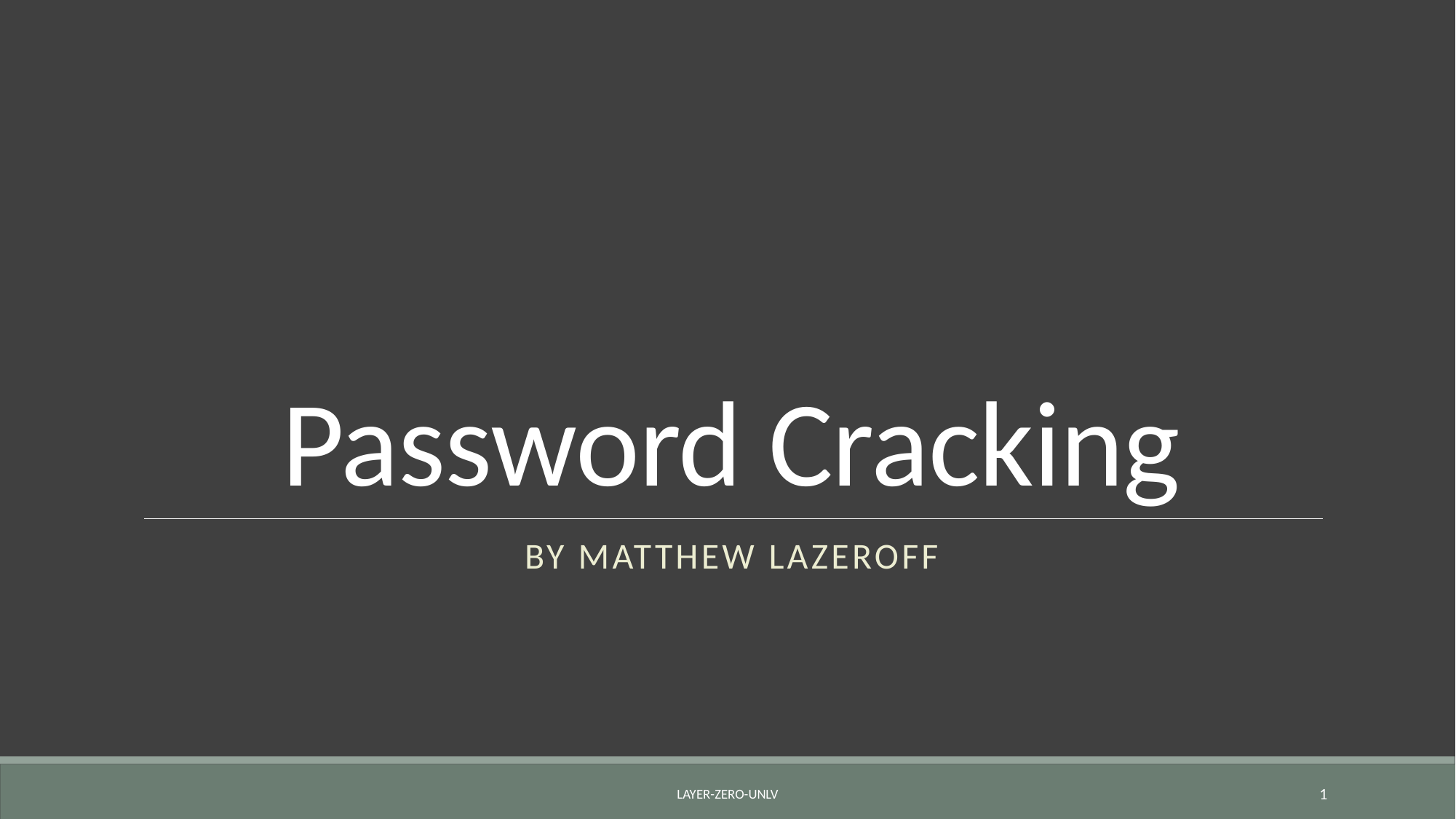

# Password Cracking
By Matthew Lazeroff
Layer-Zero-UNLV
1